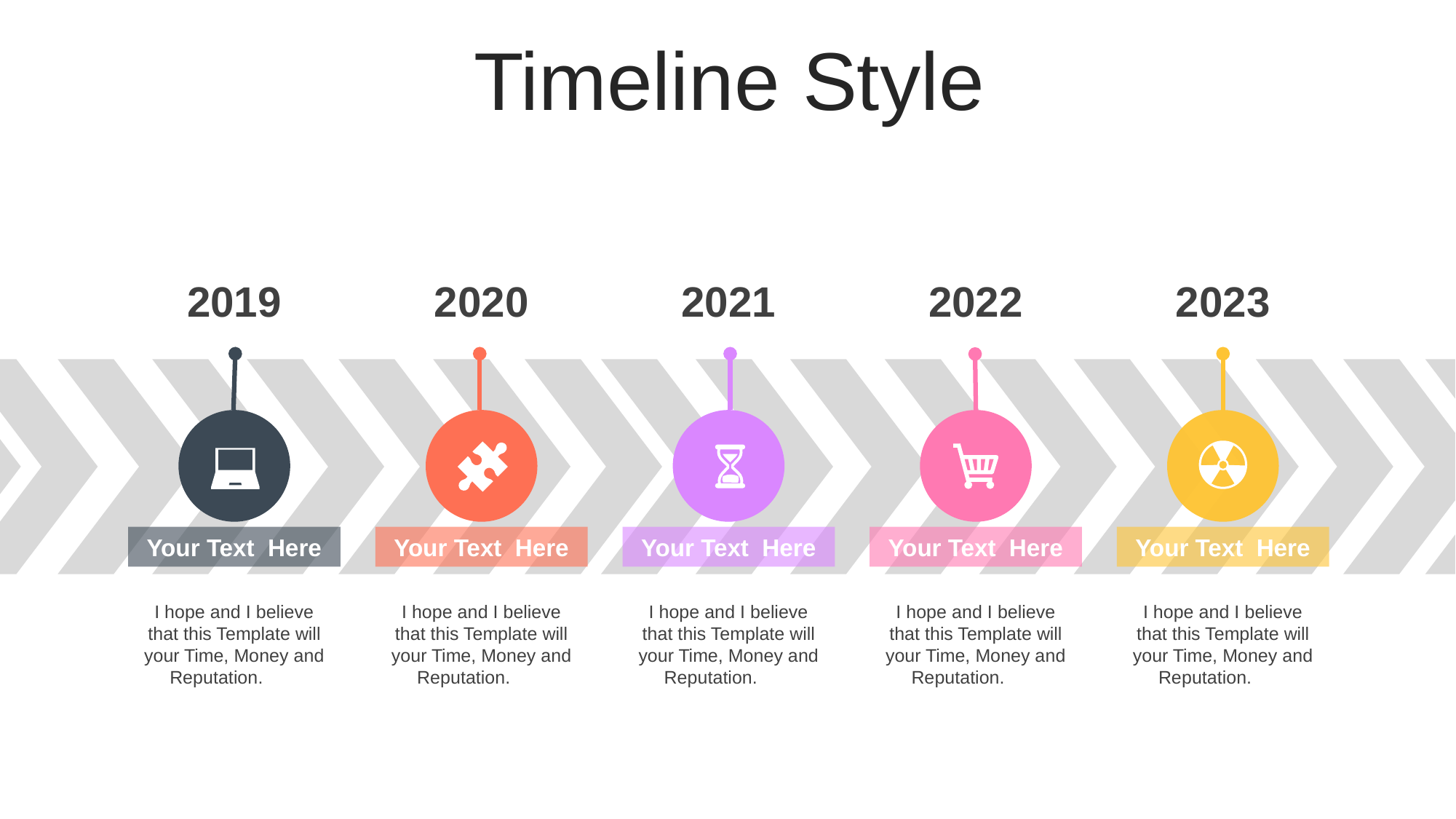

Timeline Style
2019
2020
2021
2022
2023

Your Text  Here
Your Text  Here
Your Text  Here
Your Text  Here
Your Text  Here
I hope and I believe that this Template will your Time, Money and Reputation.
I hope and I believe that this Template will your Time, Money and Reputation.
I hope and I believe that this Template will your Time, Money and Reputation.
I hope and I believe that this Template will your Time, Money and Reputation.
I hope and I believe that this Template will your Time, Money and Reputation.